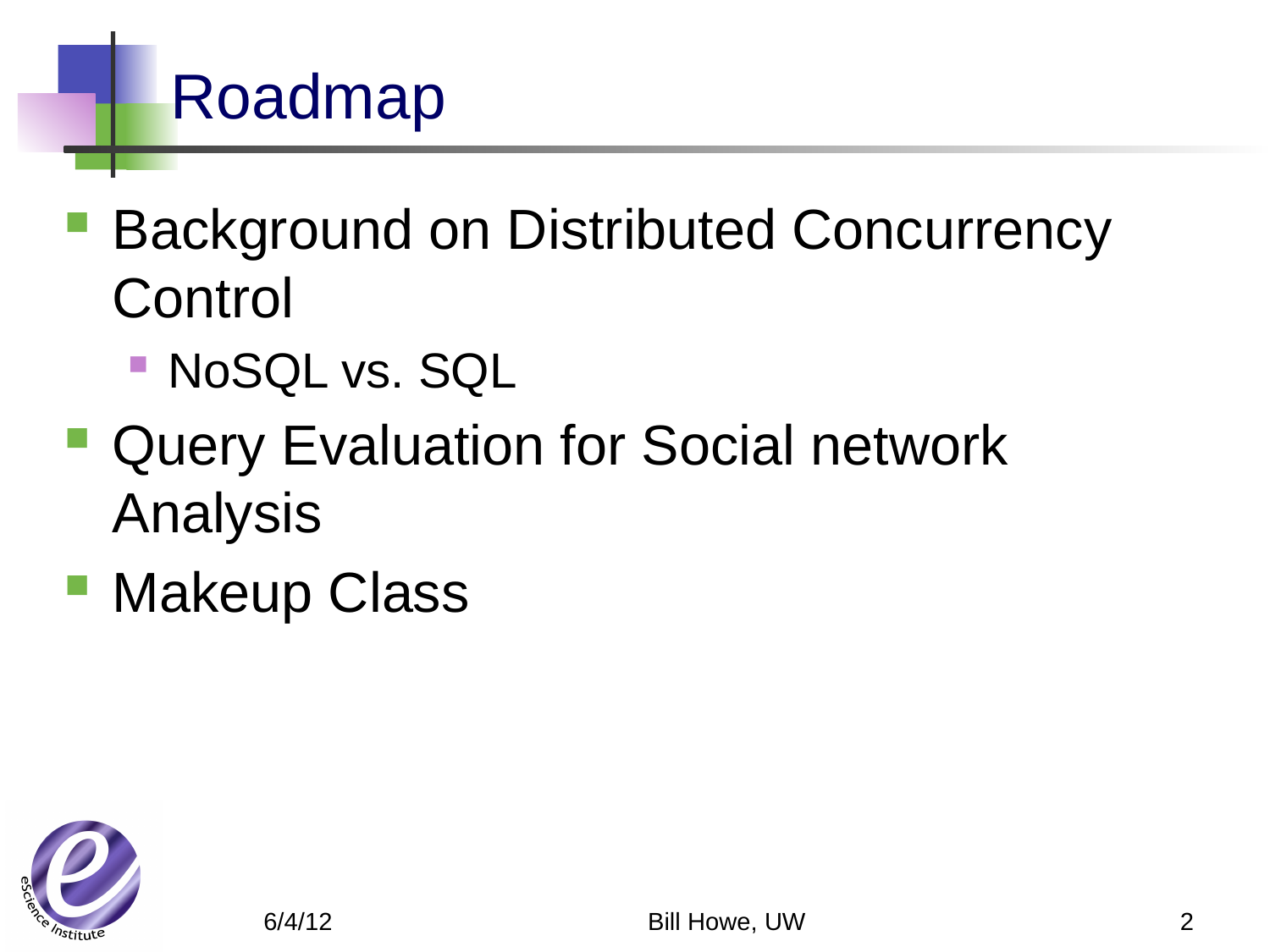

# Roadmap
Background on Distributed Concurrency Control
NoSQL vs. SQL
Query Evaluation for Social network Analysis
Makeup Class

Bill Howe, UW
2
6/4/12